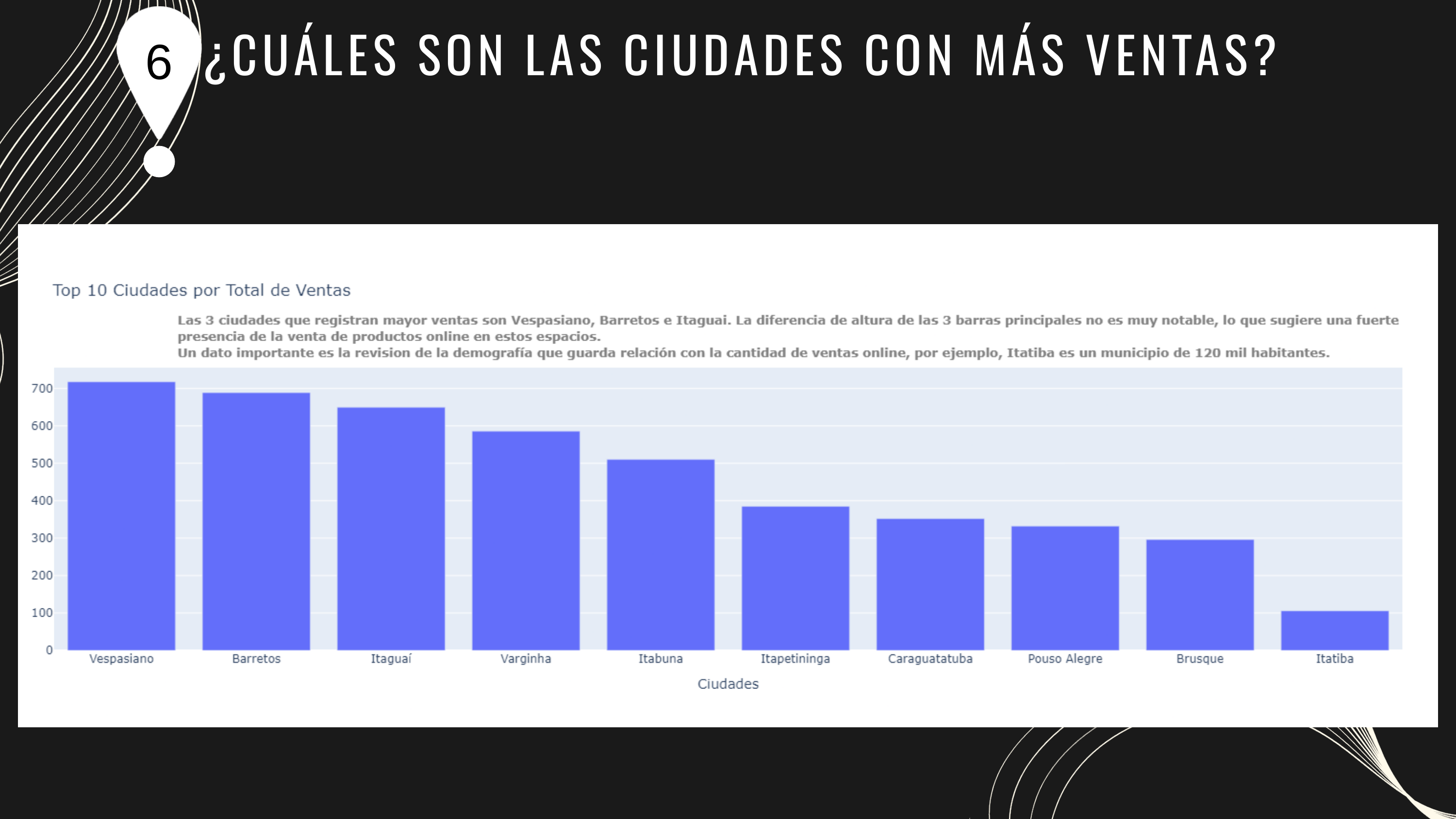

6
¿CUÁLES SON LAS CIUDADES CON MÁS VENTAS?